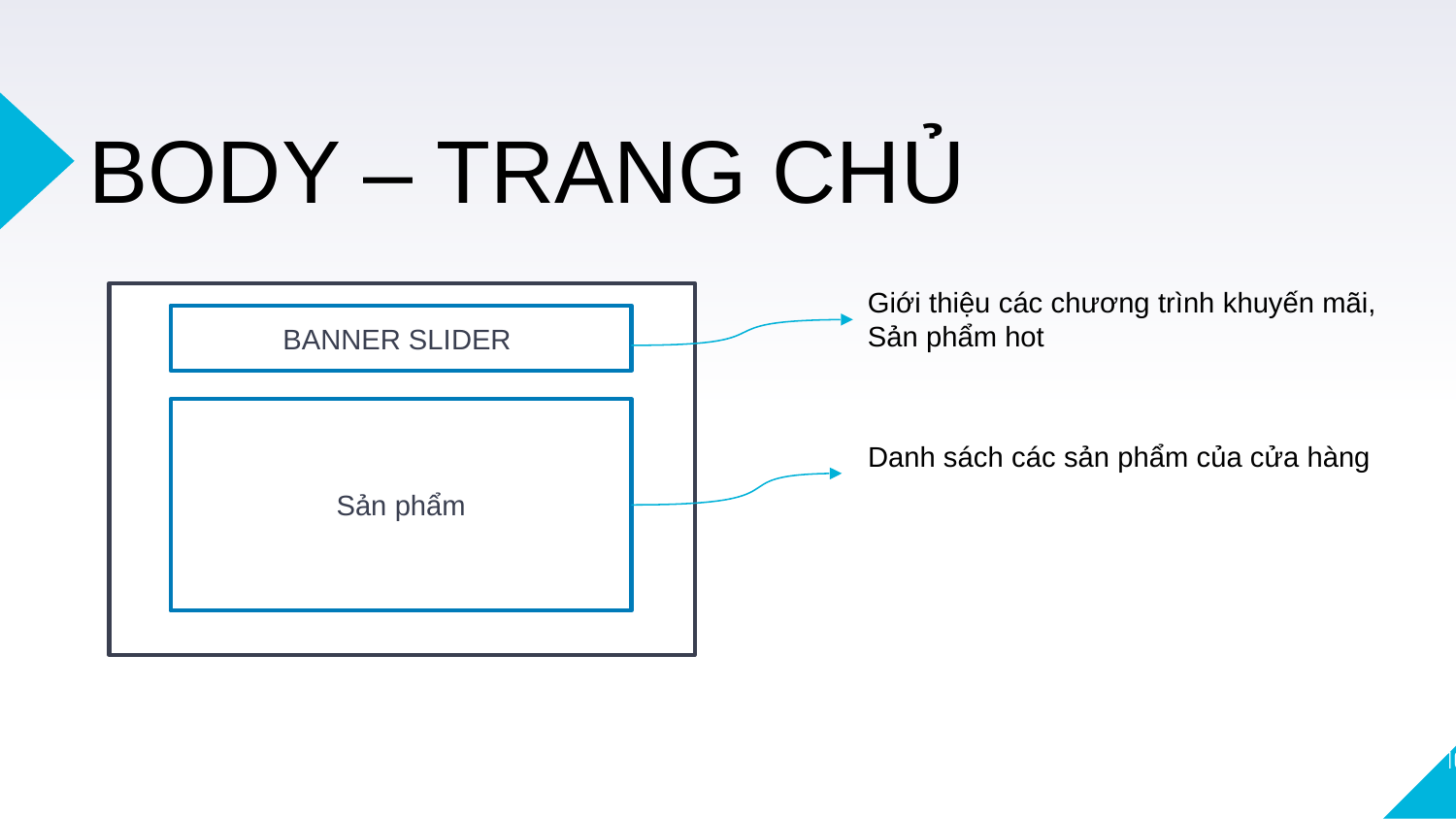

BODY – TRANG CHỦ

Giới thiệu các chương trình khuyến mãi,
Sản phẩm hot

BANNER SLIDER
Sản phẩm
Danh sách các sản phẩm của cửa hàng
16